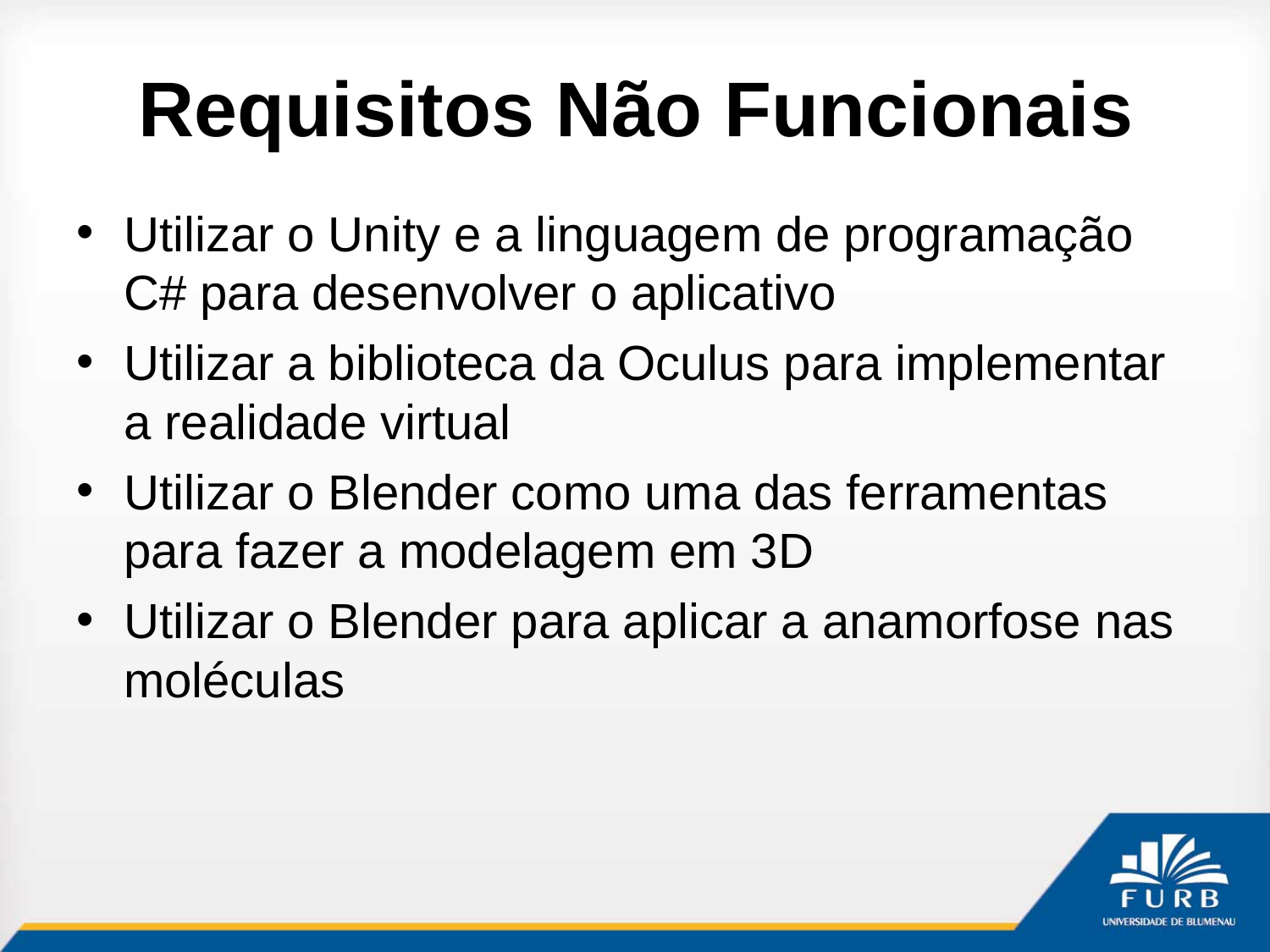

# Requisitos Não Funcionais
Utilizar o Unity e a linguagem de programação C# para desenvolver o aplicativo
Utilizar a biblioteca da Oculus para implementar a realidade virtual
Utilizar o Blender como uma das ferramentas para fazer a modelagem em 3D
Utilizar o Blender para aplicar a anamorfose nas moléculas